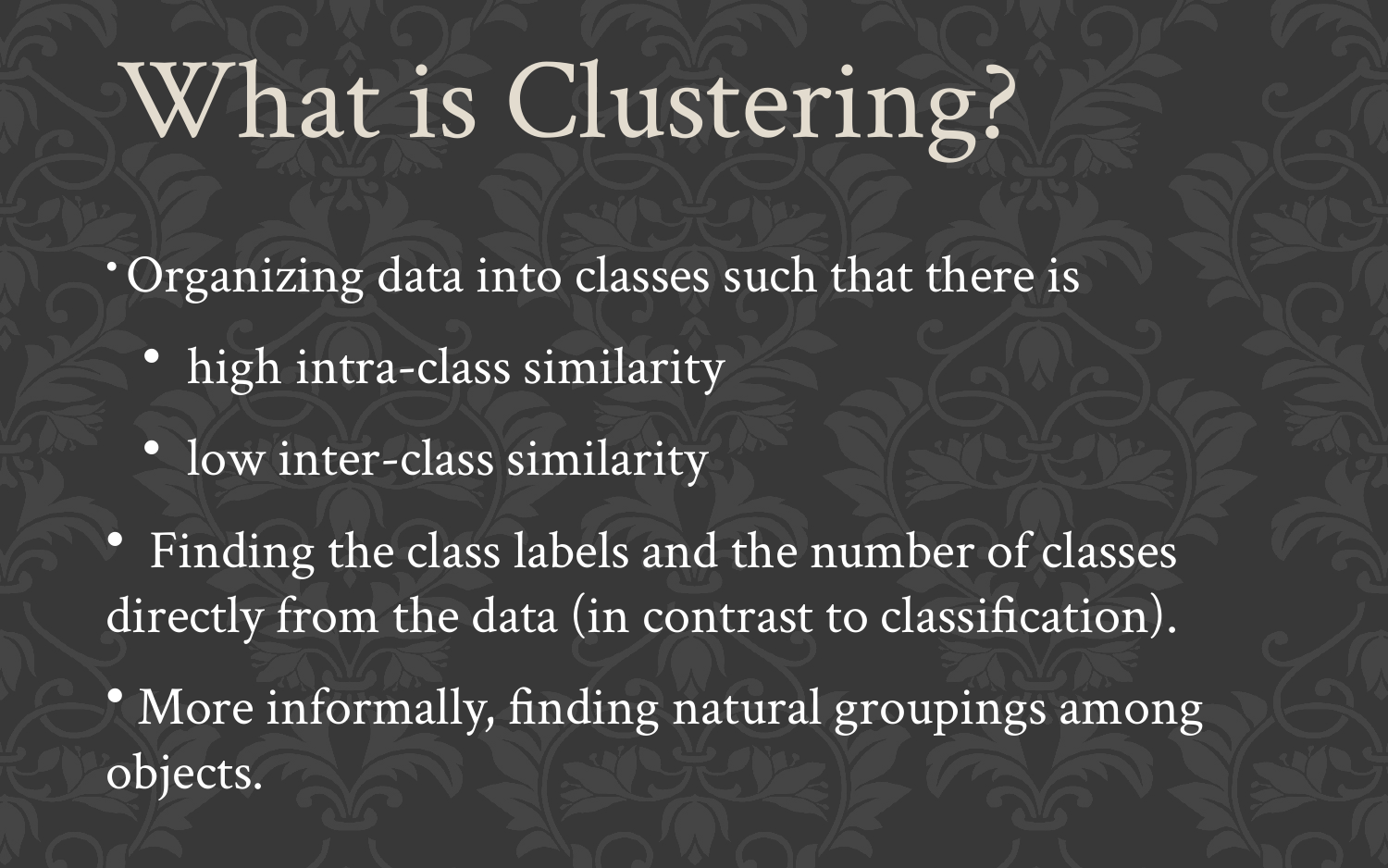

What is Clustering?
 Organizing data into classes such that there is
 high intra-class similarity
 low inter-class similarity
  Finding the class labels and the number of classes directly from the data (in contrast to classification).
 More informally, finding natural groupings among objects.